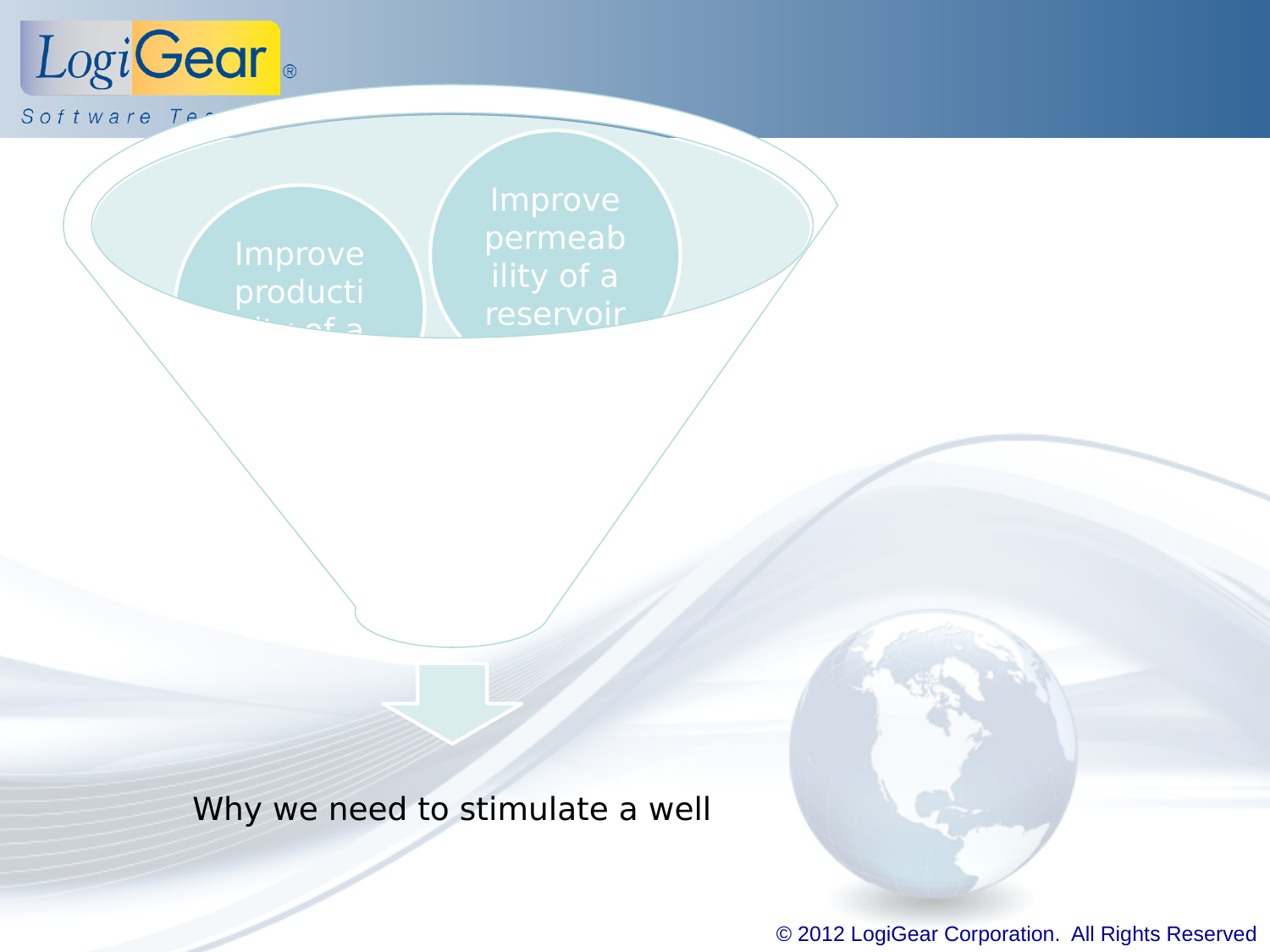

Improve permeability of a reservoir
Improve productivity of a reservoir
Maintained pressure of reservoir
Why we need to stimulate a well